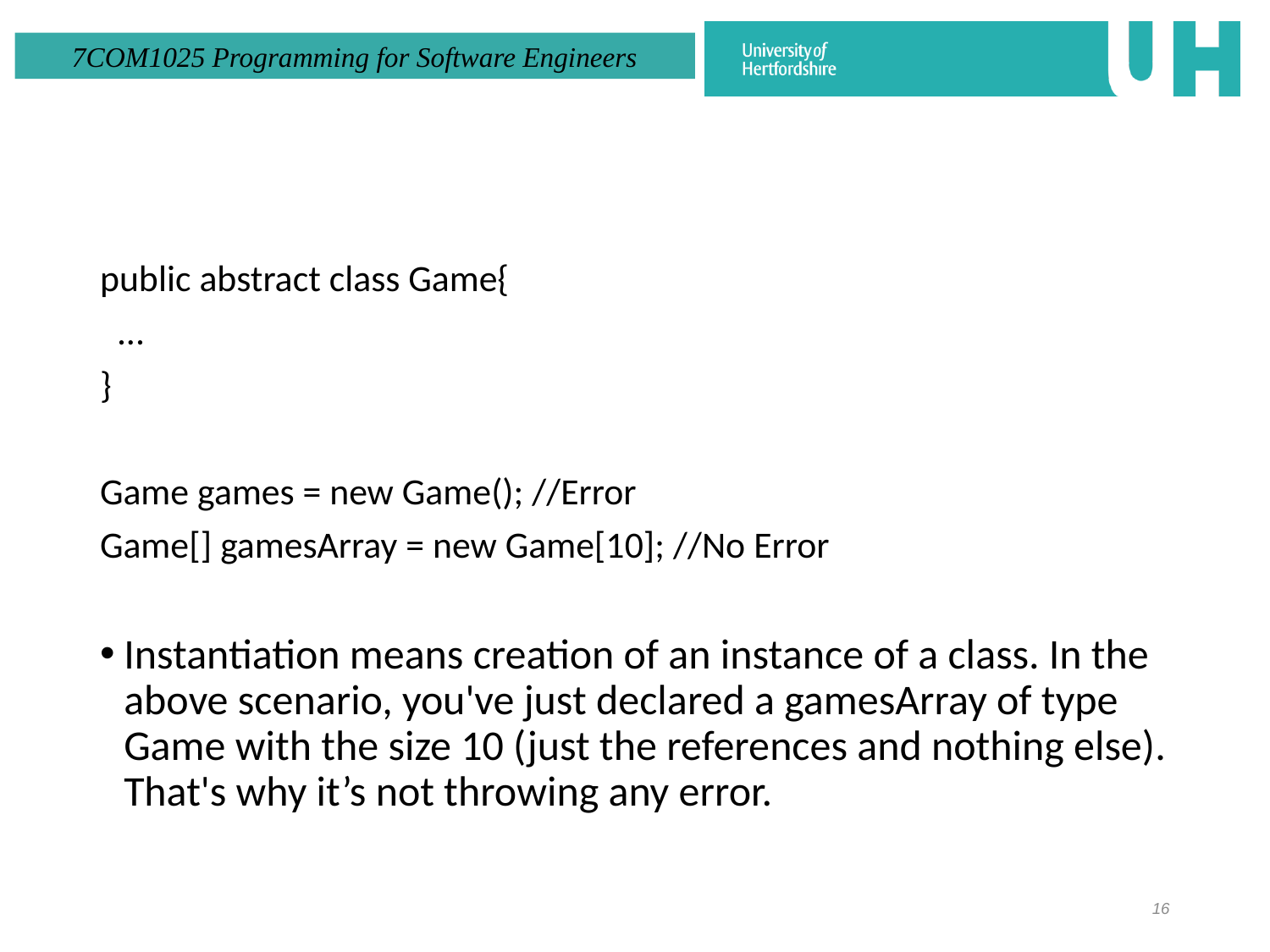

#
public abstract class Game{
  ...
}

Game games = new Game(); //Error
Game[] gamesArray = new Game[10]; //No Error

Instantiation means creation of an instance of a class. In the above scenario, you've just declared a gamesArray of type Game with the size 10 (just the references and nothing else). That's why it’s not throwing any error.
16